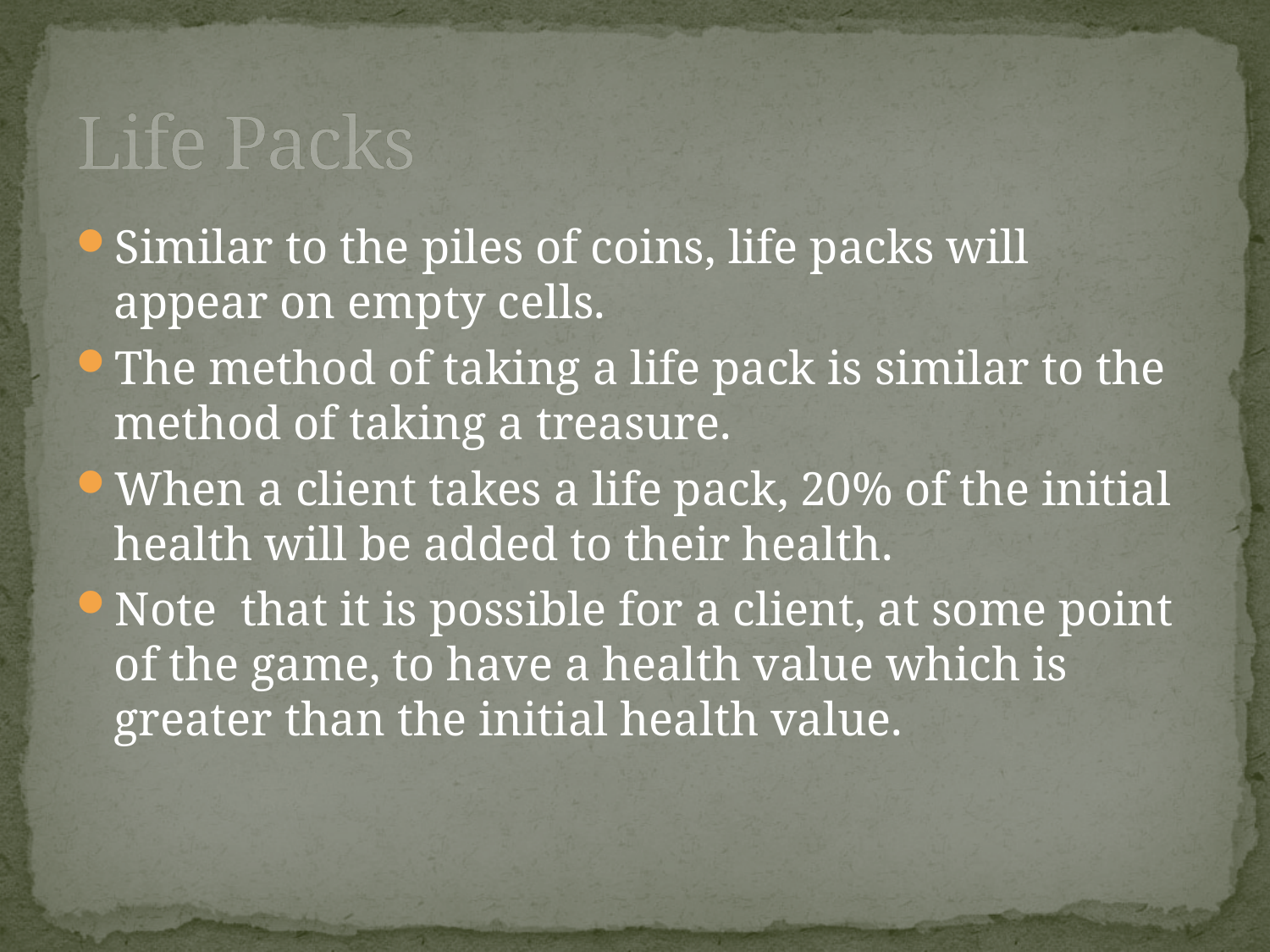

# Life Packs
Similar to the piles of coins, life packs will appear on empty cells.
The method of taking a life pack is similar to the method of taking a treasure.
When a client takes a life pack, 20% of the initial health will be added to their health.
Note  that it is possible for a client, at some point of the game, to have a health value which is greater than the initial health value.